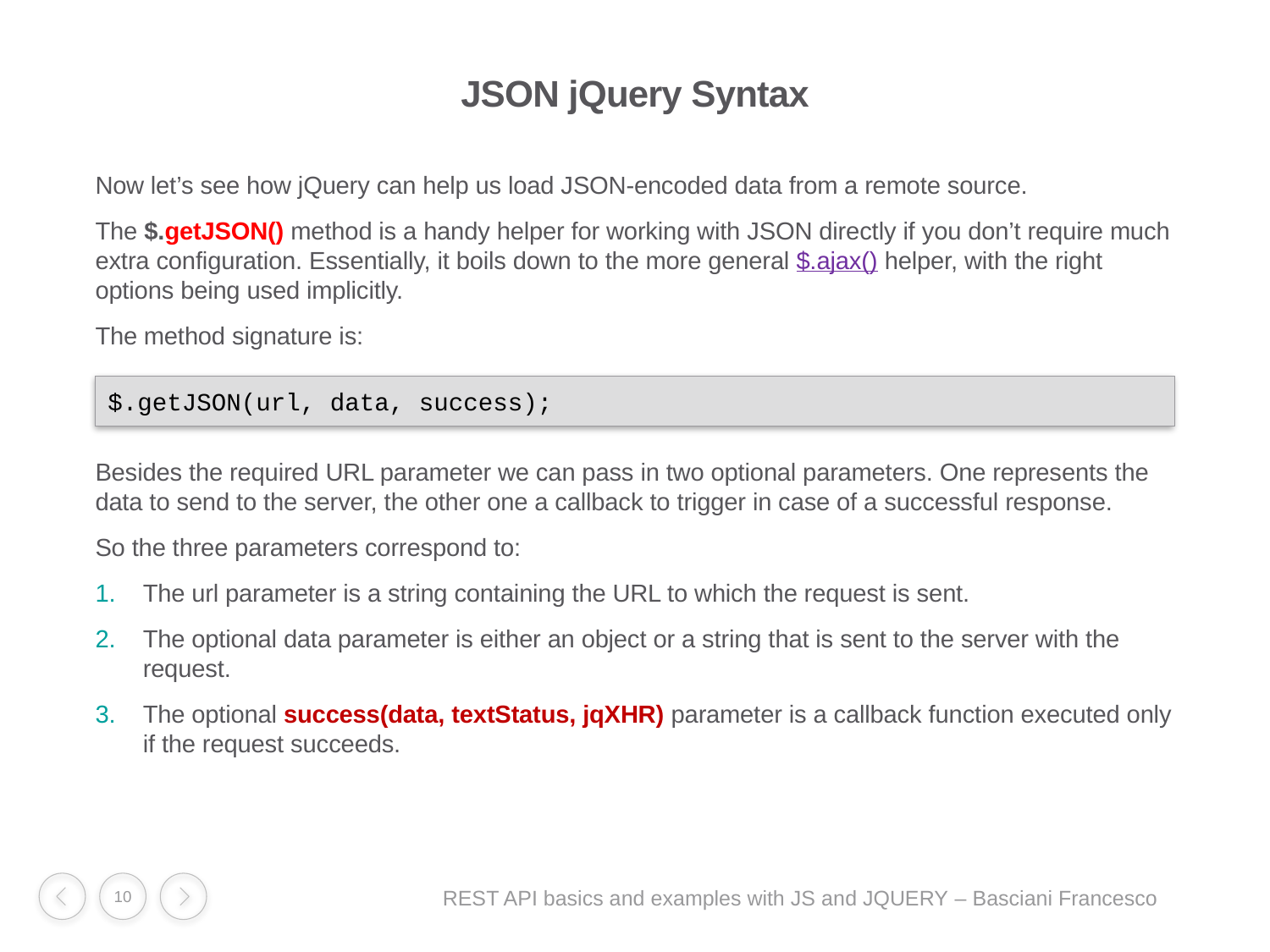

# JSON jQuery Syntax
Now let’s see how jQuery can help us load JSON-encoded data from a remote source.
The $.getJSON() method is a handy helper for working with JSON directly if you don’t require much extra configuration. Essentially, it boils down to the more general $.ajax() helper, with the right options being used implicitly.
The method signature is:

Besides the required URL parameter we can pass in two optional parameters. One represents the data to send to the server, the other one a callback to trigger in case of a successful response.
So the three parameters correspond to:
The url parameter is a string containing the URL to which the request is sent.
The optional data parameter is either an object or a string that is sent to the server with the request.
The optional success(data, textStatus, jqXHR) parameter is a callback function executed only if the request succeeds.
$.getJSON(url, data, success);